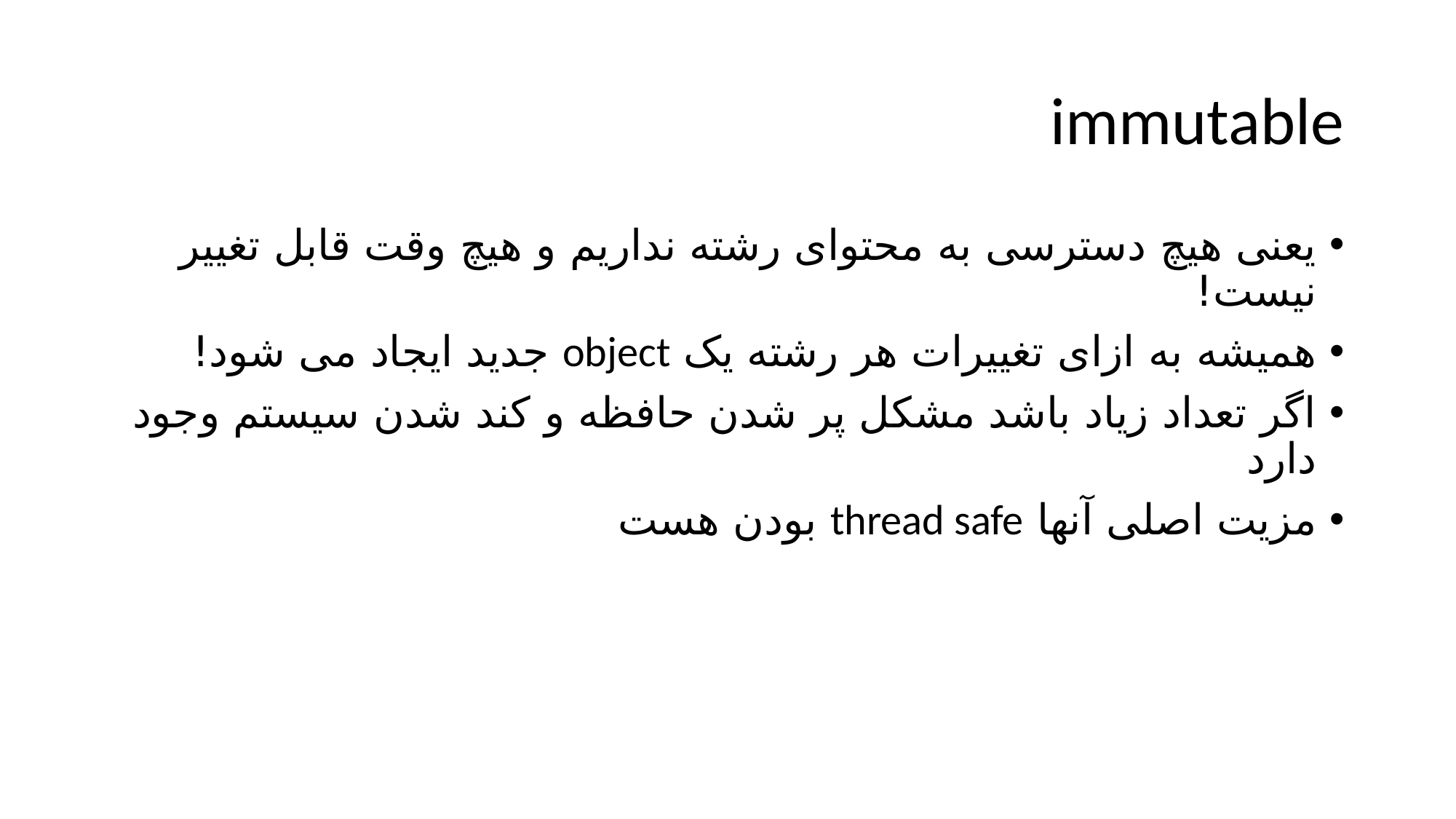

# immutable
یعنی هیچ دسترسی به محتوای رشته نداریم و هیچ وقت قابل تغییر نیست!
همیشه به ازای تغییرات هر رشته یک object جدید ایجاد می شود!
اگر تعداد زیاد باشد مشکل پر شدن حافظه و کند شدن سیستم وجود دارد
مزیت اصلی آنها thread safe بودن هست